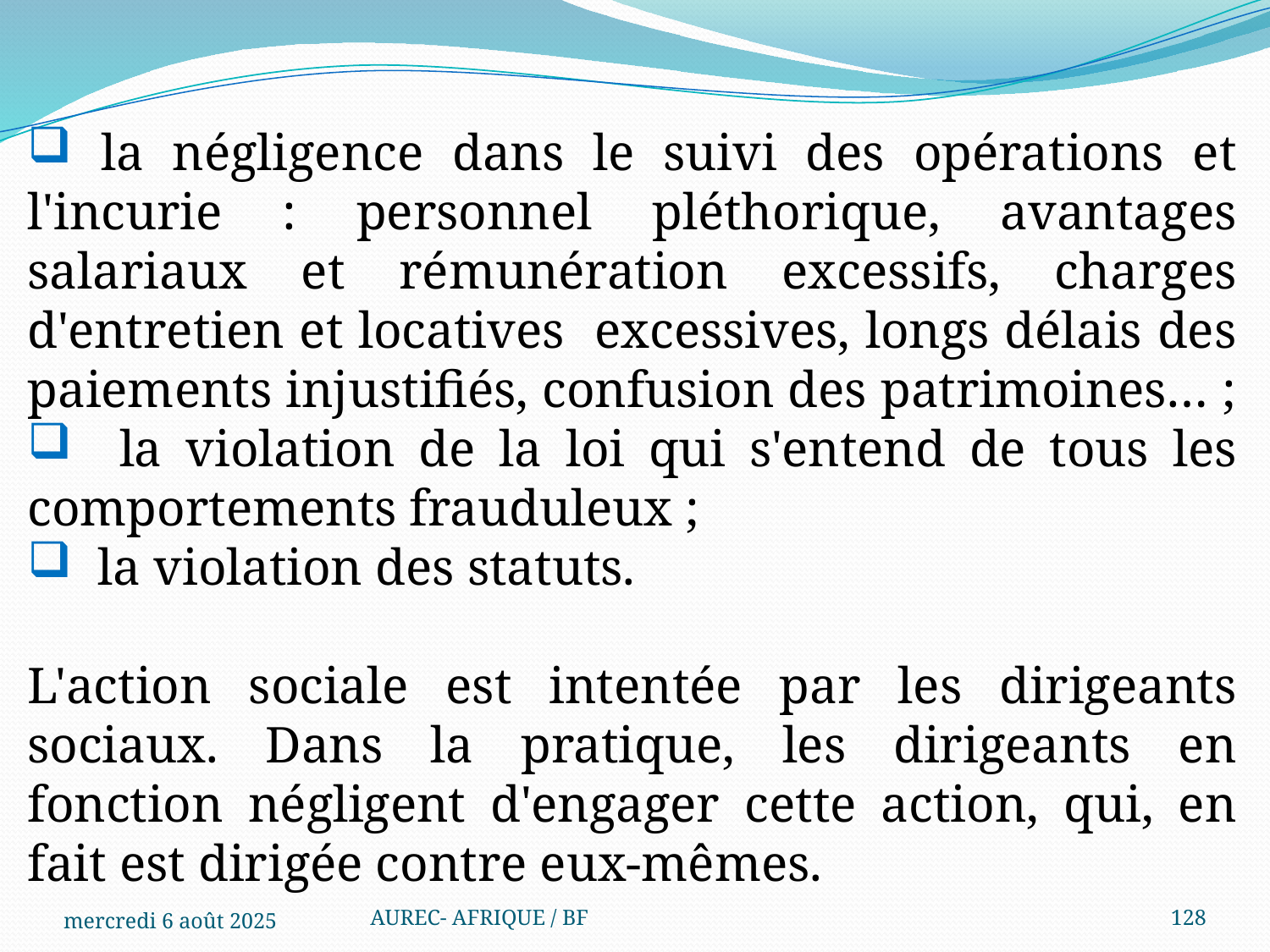

la négligence dans le suivi des opérations et l'incurie : personnel pléthorique, avantages salariaux et rémunération excessifs, charges d'entretien et locatives  excessives, longs délais des paiements injustifiés, confusion des patrimoines… ;
  la violation de la loi qui s'entend de tous les comportements frauduleux ;
  la violation des statuts.

L'action sociale est intentée par les dirigeants sociaux. Dans la pratique, les dirigeants en fonction négligent d'engager cette action, qui, en fait est dirigée contre eux-mêmes.

mercredi 6 août 2025
AUREC- AFRIQUE / BF
128